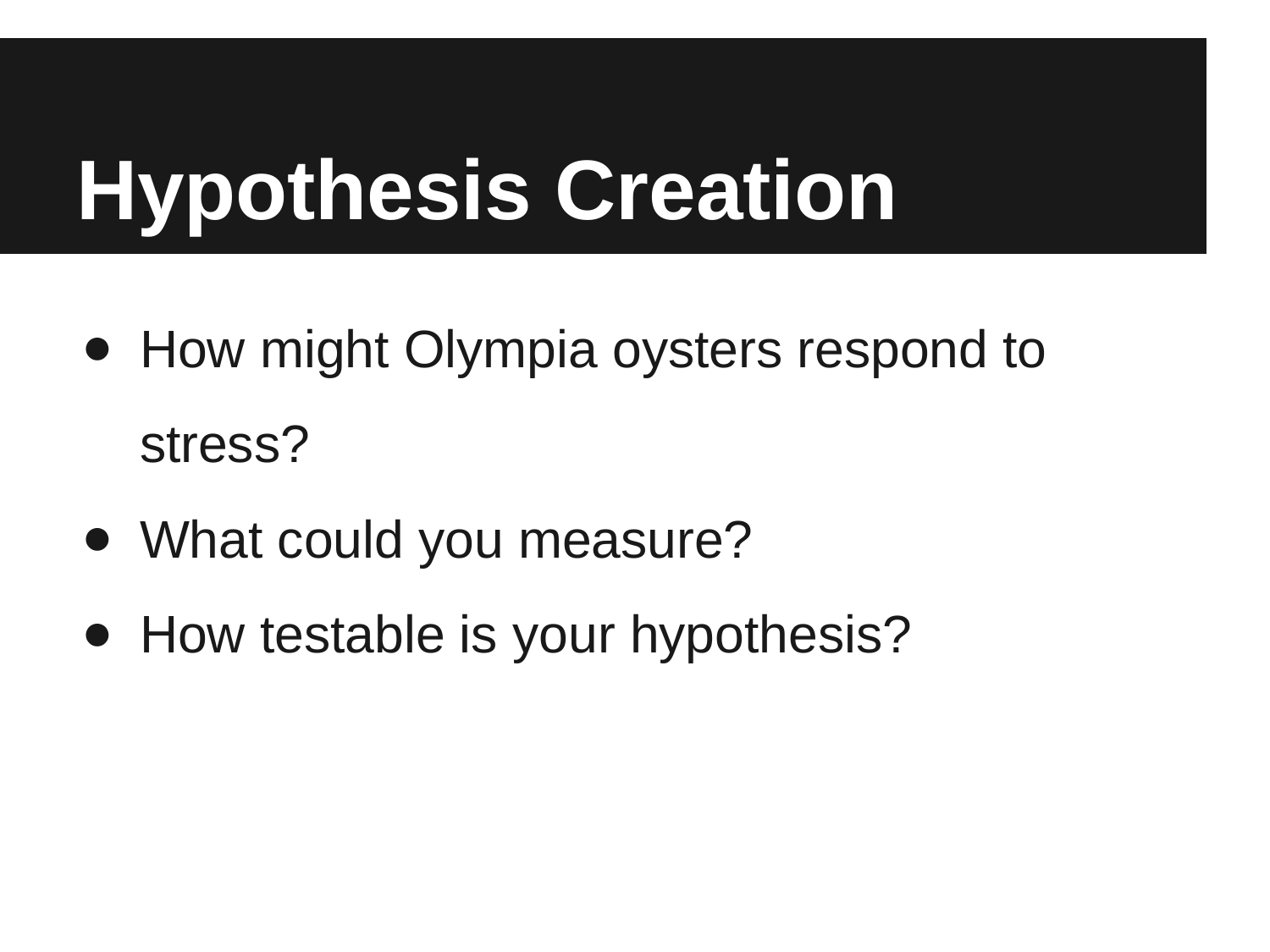

# Hypothesis Creation
How might Olympia oysters respond to stress?
What could you measure?
How testable is your hypothesis?